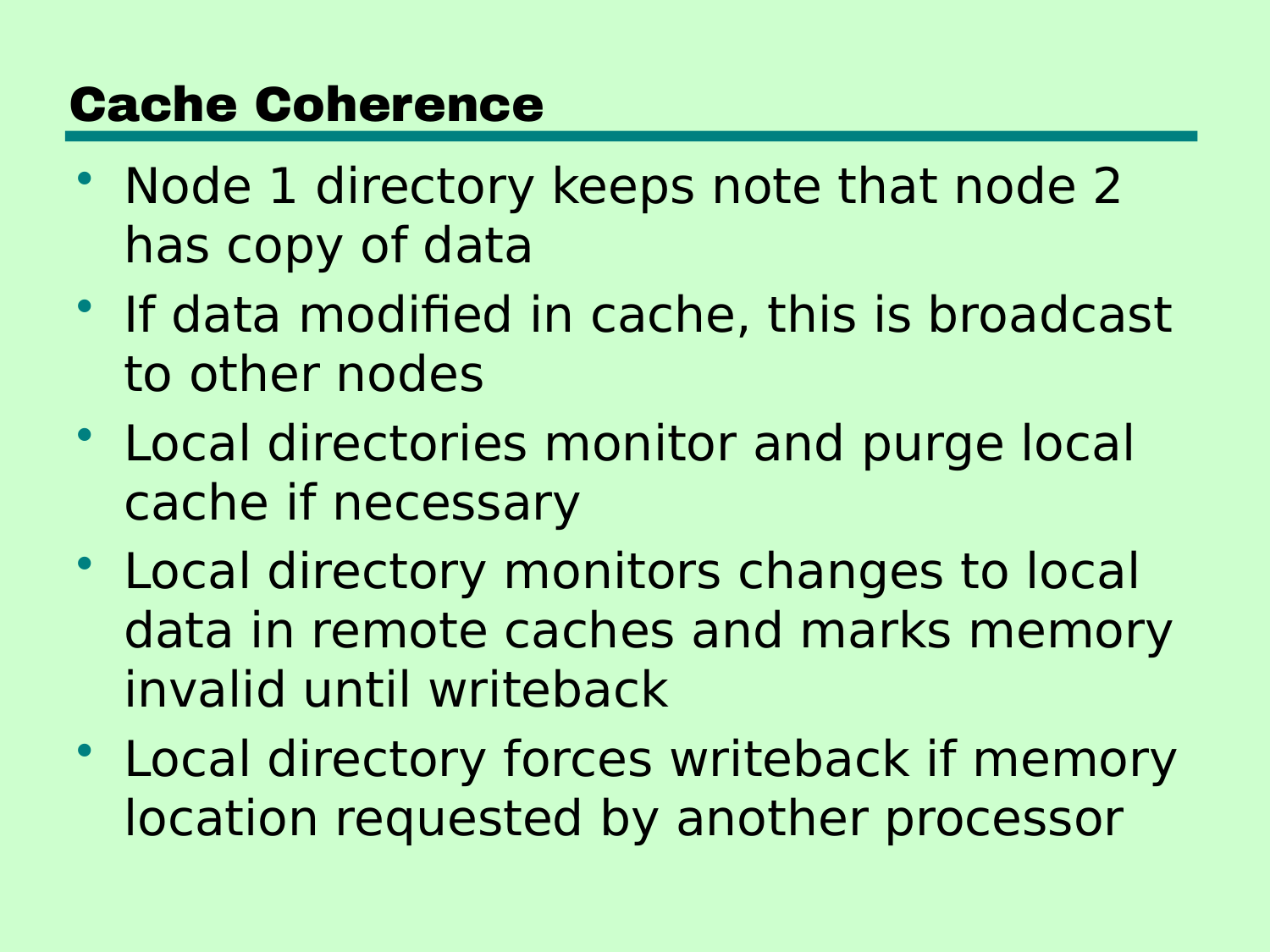

# Cache Coherence
Node 1 directory keeps note that node 2 has copy of data
If data modified in cache, this is broadcast to other nodes
Local directories monitor and purge local cache if necessary
Local directory monitors changes to local data in remote caches and marks memory invalid until writeback
Local directory forces writeback if memory location requested by another processor